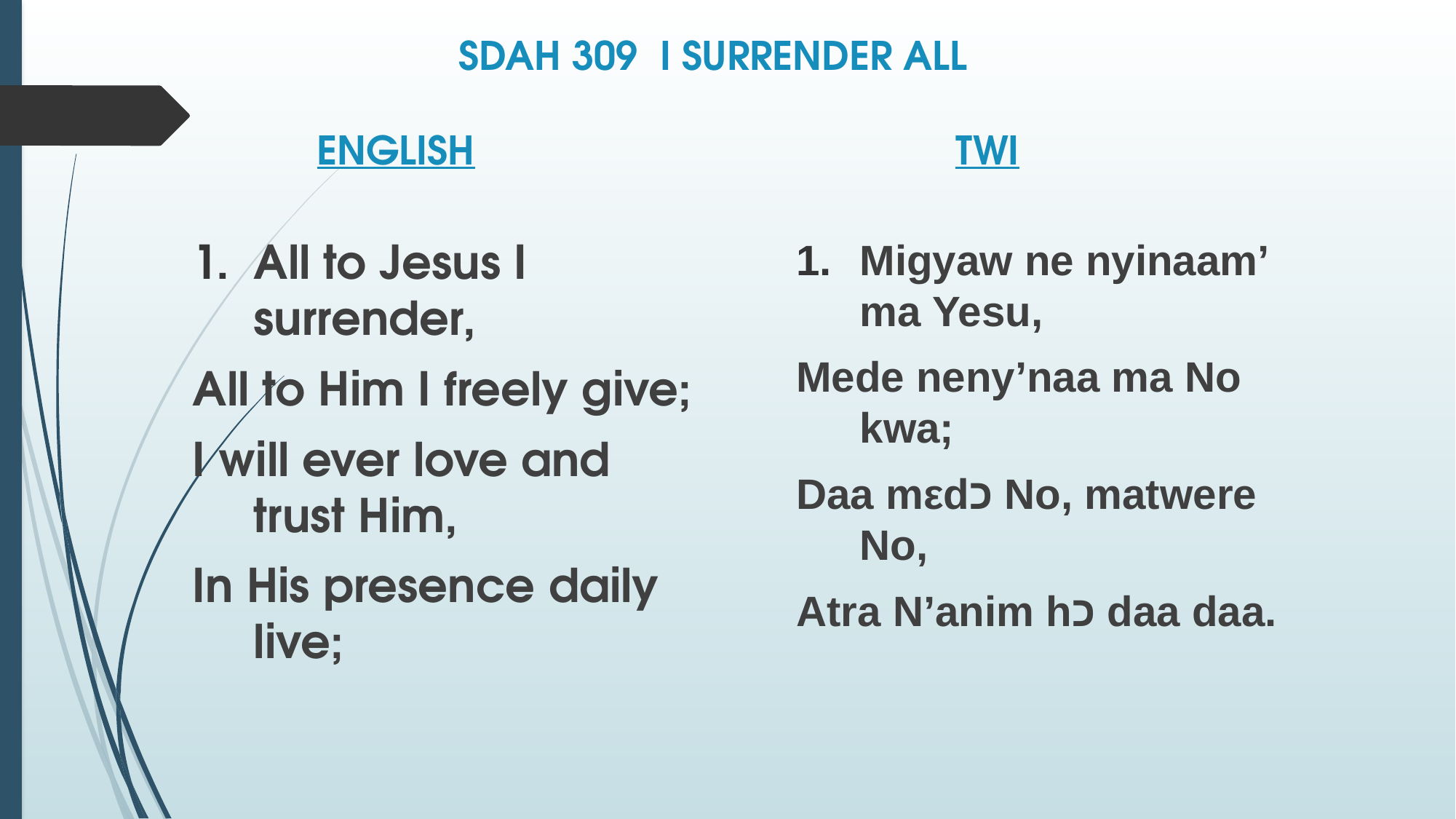

# SDAH 309  I SURRENDER ALL ENGLISH							TWI
All to Jesus I surrender,
All to Him I freely give;
I will ever love and trust Him,
In His presence daily live;
Migyaw ne nyinaam’ ma Yesu,
Mede neny’naa ma No kwa;
Daa mεdכ No, matwere No,
Atra N’anim hכ daa daa.